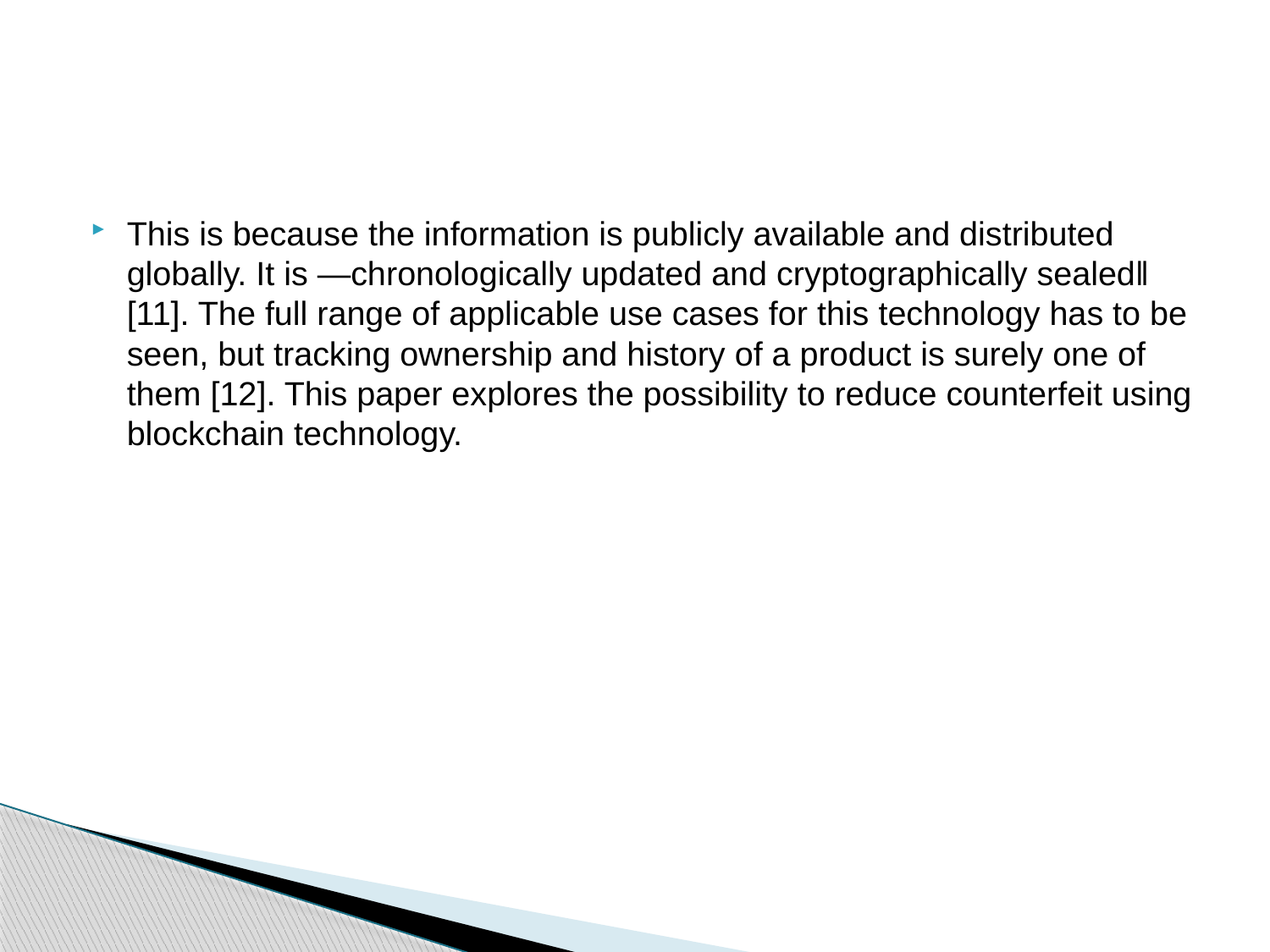

#
This is because the information is publicly available and distributed globally. It is ―chronologically updated and cryptographically sealed‖ [11]. The full range of applicable use cases for this technology has to be seen, but tracking ownership and history of a product is surely one of them [12]. This paper explores the possibility to reduce counterfeit using blockchain technology.